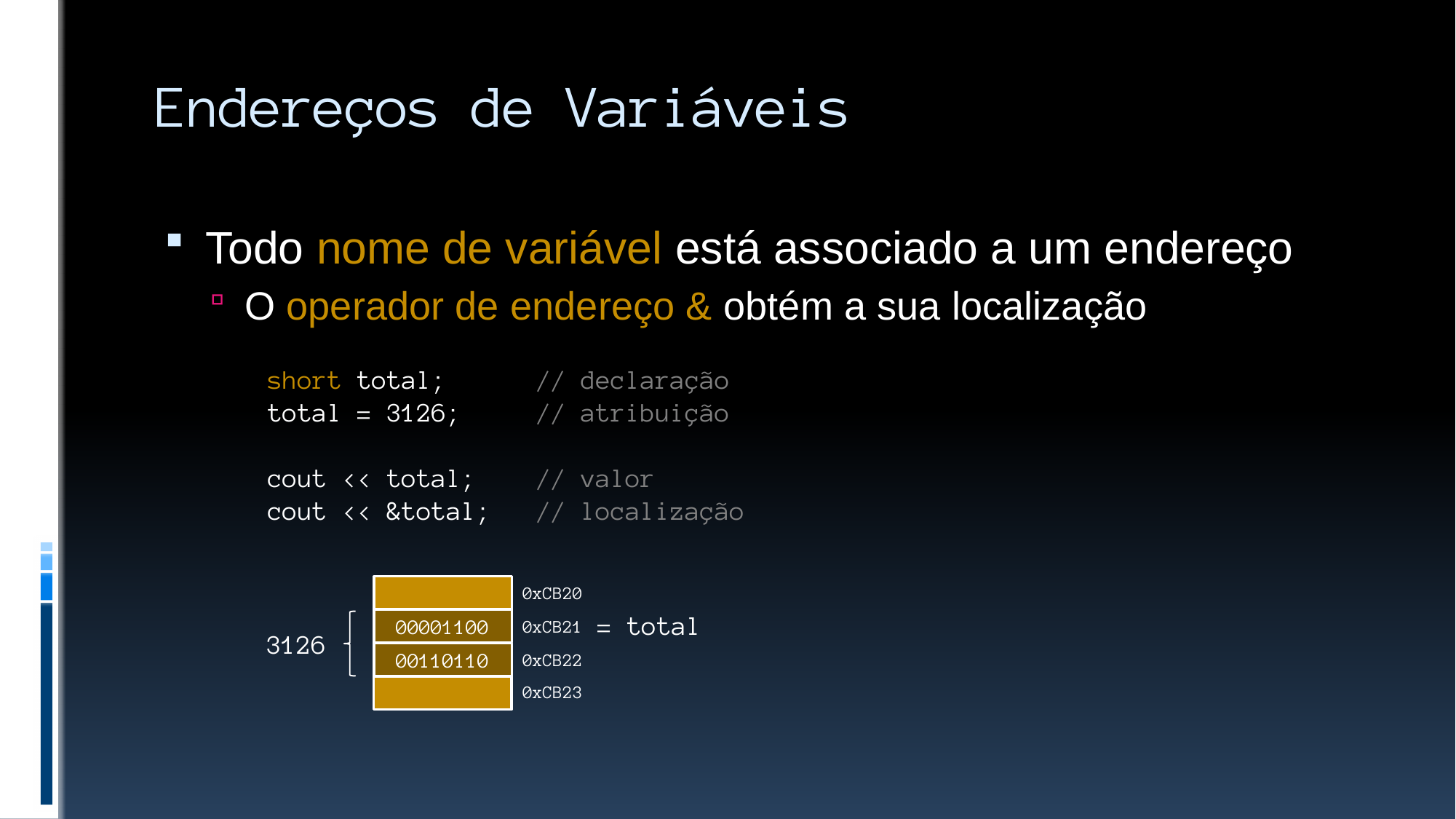

# Endereços de Variáveis
Todo nome de variável está associado a um endereço
O operador de endereço & obtém a sua localização
short total;      // declaração
total = 3126;     // atribuição

cout << total;    // valor
cout << &total;   // localização
0xCB20

= total
0xCB21
00001100

3126
0xCB22
00110110
0xCB23